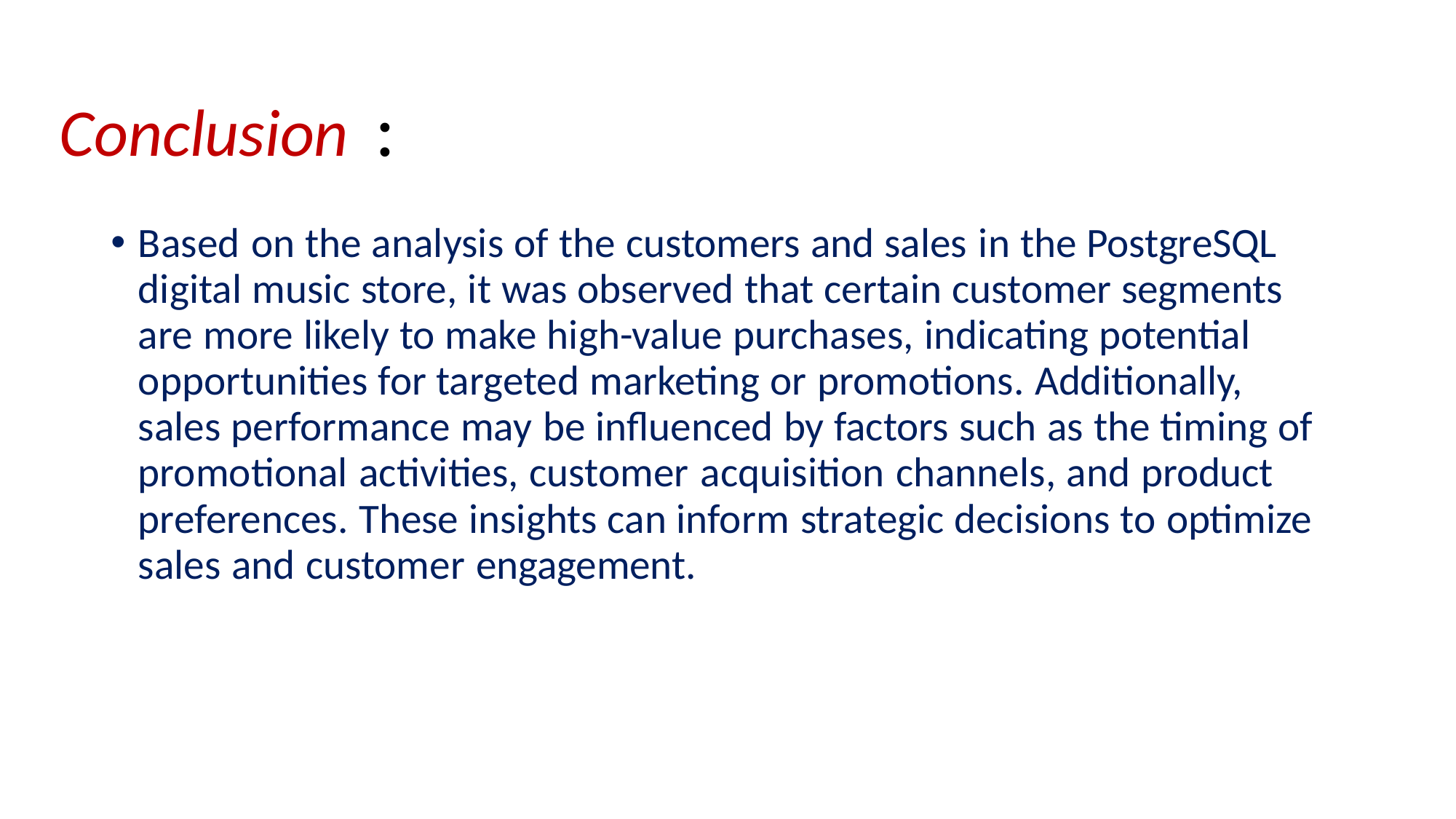

# Conclusion	:
Based on the analysis of the customers and sales in the PostgreSQL digital music store, it was observed that certain customer segments are more likely to make high-value purchases, indicating potential opportunities for targeted marketing or promotions. Additionally, sales performance may be influenced by factors such as the timing of promotional activities, customer acquisition channels, and product preferences. These insights can inform strategic decisions to optimize sales and customer engagement.